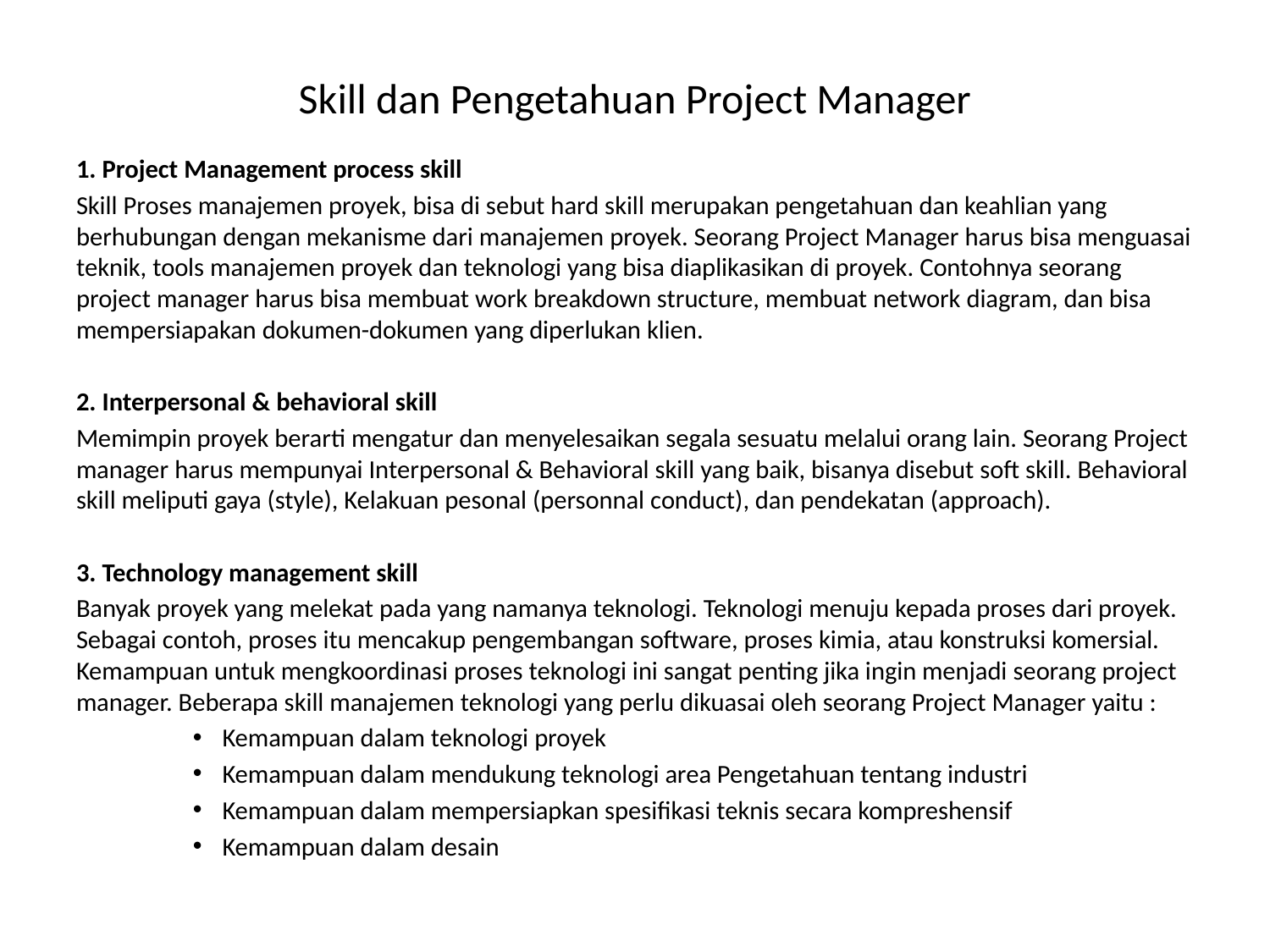

# Skill dan Pengetahuan Project Manager
1. Project Management process skill
Skill Proses manajemen proyek, bisa di sebut hard skill merupakan pengetahuan dan keahlian yang berhubungan dengan mekanisme dari manajemen proyek. Seorang Project Manager harus bisa menguasai teknik, tools manajemen proyek dan teknologi yang bisa diaplikasikan di proyek. Contohnya seorang project manager harus bisa membuat work breakdown structure, membuat network diagram, dan bisa mempersiapakan dokumen-dokumen yang diperlukan klien.

2. Interpersonal & behavioral skill
Memimpin proyek berarti mengatur dan menyelesaikan segala sesuatu melalui orang lain. Seorang Project manager harus mempunyai Interpersonal & Behavioral skill yang baik, bisanya disebut soft skill. Behavioral skill meliputi gaya (style), Kelakuan pesonal (personnal conduct), dan pendekatan (approach).

3. Technology management skill
Banyak proyek yang melekat pada yang namanya teknologi. Teknologi menuju kepada proses dari proyek. Sebagai contoh, proses itu mencakup pengembangan software, proses kimia, atau konstruksi komersial. Kemampuan untuk mengkoordinasi proses teknologi ini sangat penting jika ingin menjadi seorang project manager. Beberapa skill manajemen teknologi yang perlu dikuasai oleh seorang Project Manager yaitu :
Kemampuan dalam teknologi proyek
Kemampuan dalam mendukung teknologi area Pengetahuan tentang industri
Kemampuan dalam mempersiapkan spesifikasi teknis secara kompreshensif
Kemampuan dalam desain